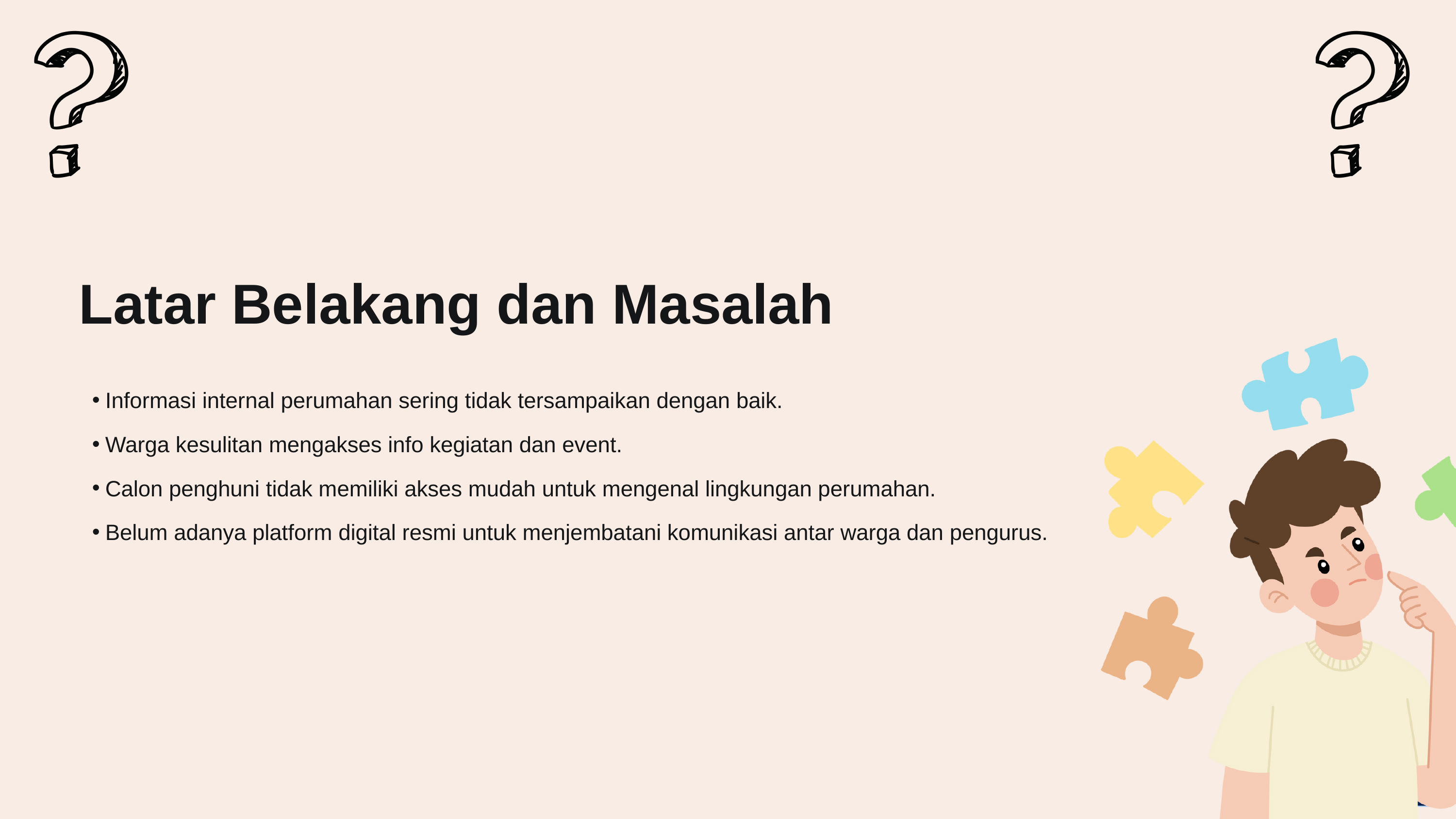

Latar Belakang dan Masalah

Informasi internal perumahan sering tidak tersampaikan dengan baik.

Warga kesulitan mengakses info kegiatan dan event.

Calon penghuni tidak memiliki akses mudah untuk mengenal lingkungan perumahan.

Belum adanya platform digital resmi untuk menjembatani komunikasi antar warga dan pengurus.